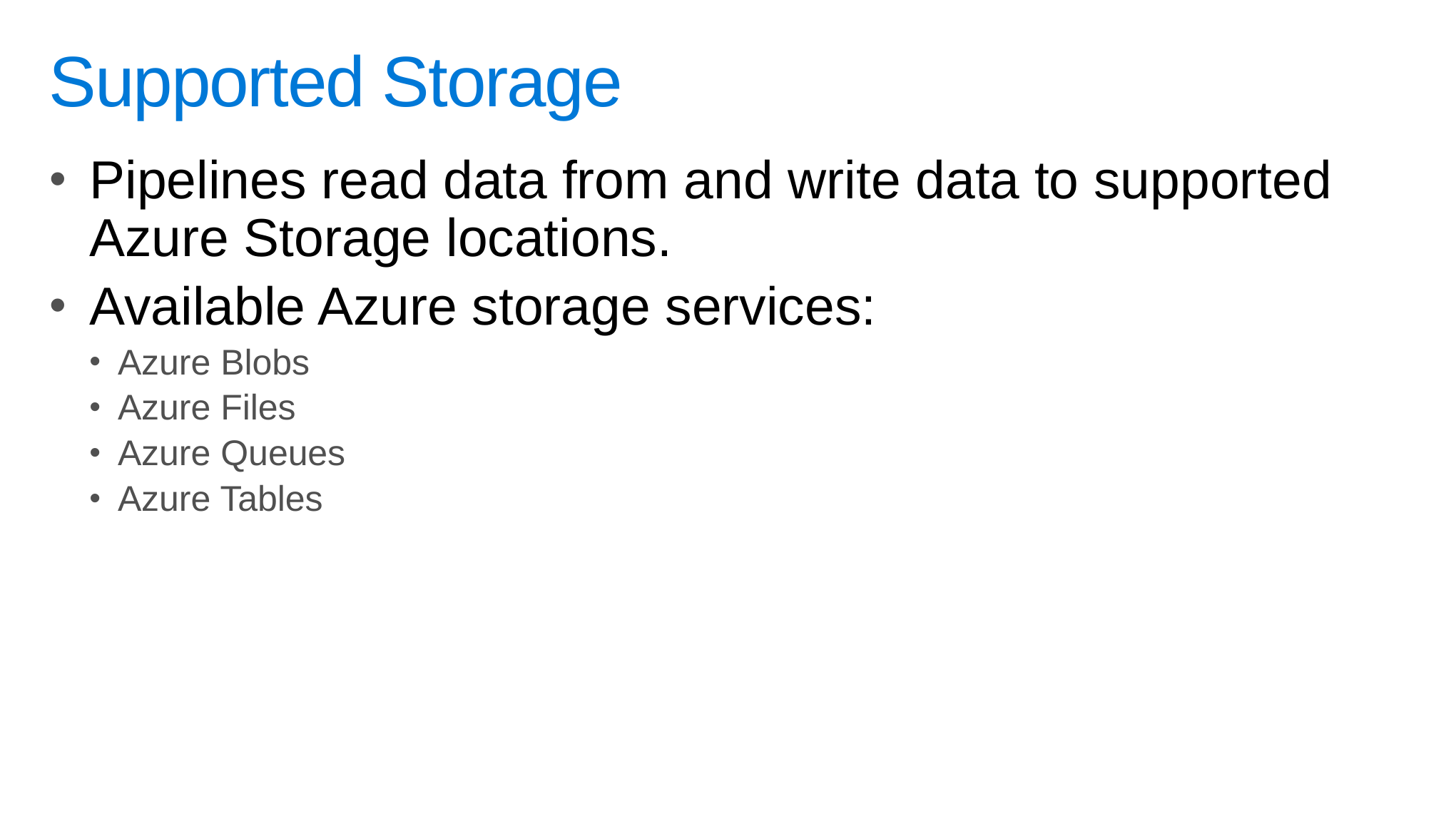

# Supported Storage
Pipelines read data from and write data to supported Azure Storage locations.
Available Azure storage services:
Azure Blobs
Azure Files
Azure Queues
Azure Tables